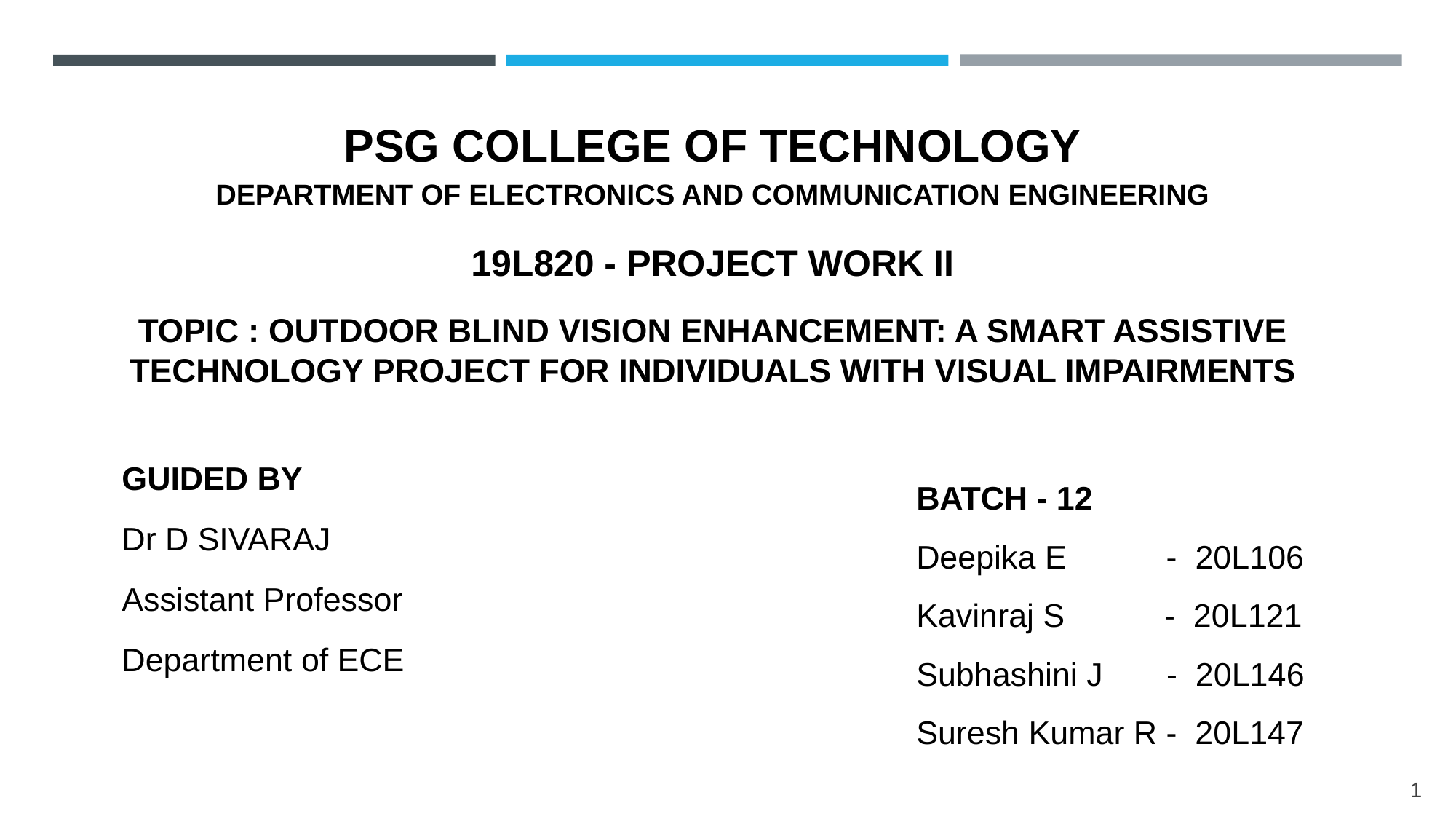

PSG COLLEGE OF TECHNOLOGY
DEPARTMENT OF ELECTRONICS AND COMMUNICATION ENGINEERING

19L820 - PROJECT WORK II

TOPIC : OUTDOOR BLIND VISION ENHANCEMENT: A SMART ASSISTIVE TECHNOLOGY PROJECT FOR INDIVIDUALS WITH VISUAL IMPAIRMENTS

GUIDED BY
Dr D SIVARAJ
Assistant Professor
Department of ECE

BATCH - 12
Deepika E           -  20L106
Kavinraj S           -  20L121      Subhashini J       -  20L146
Suresh Kumar R -  20L147
1